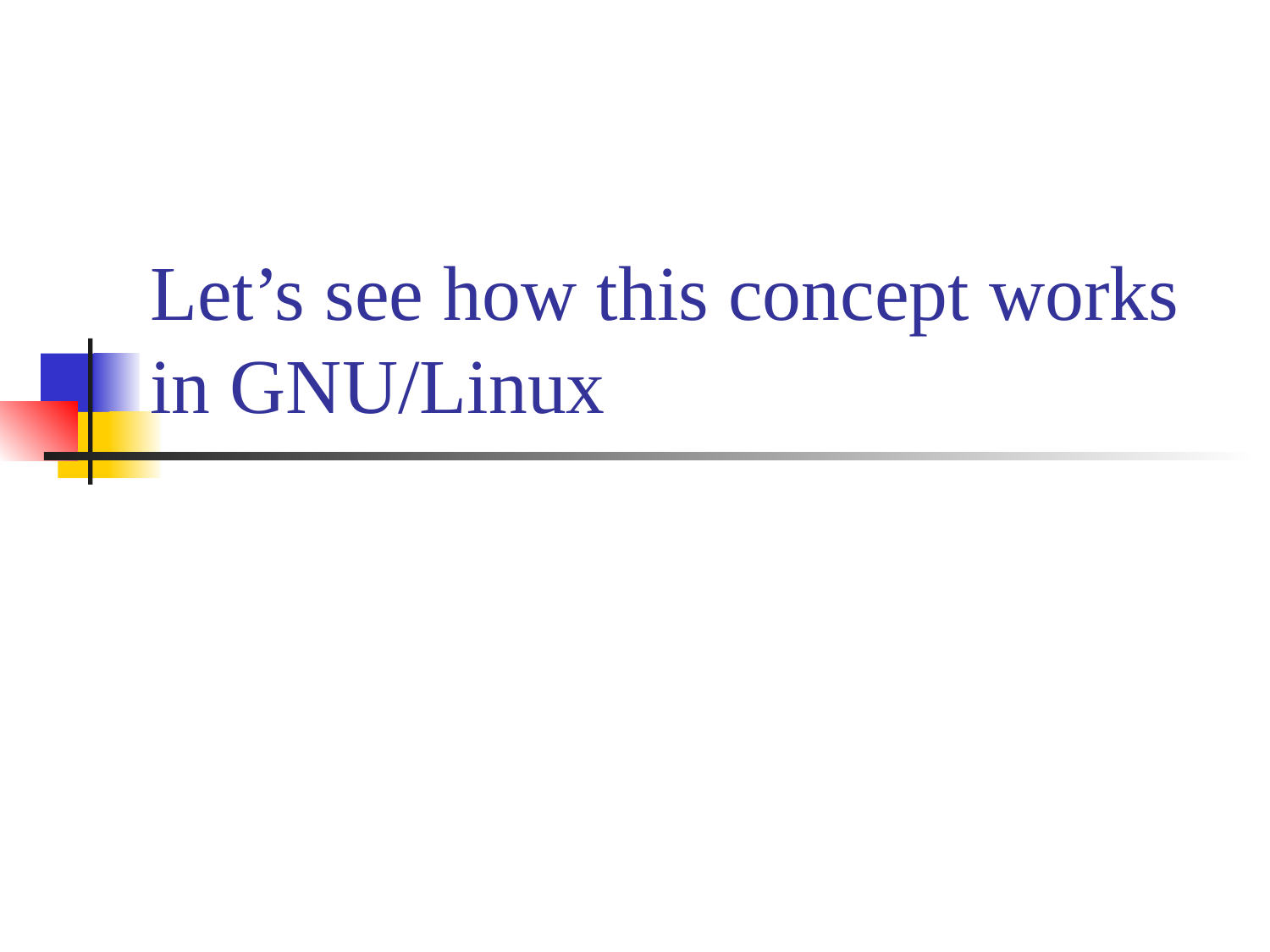

# Let’s see how this concept works in GNU/Linux